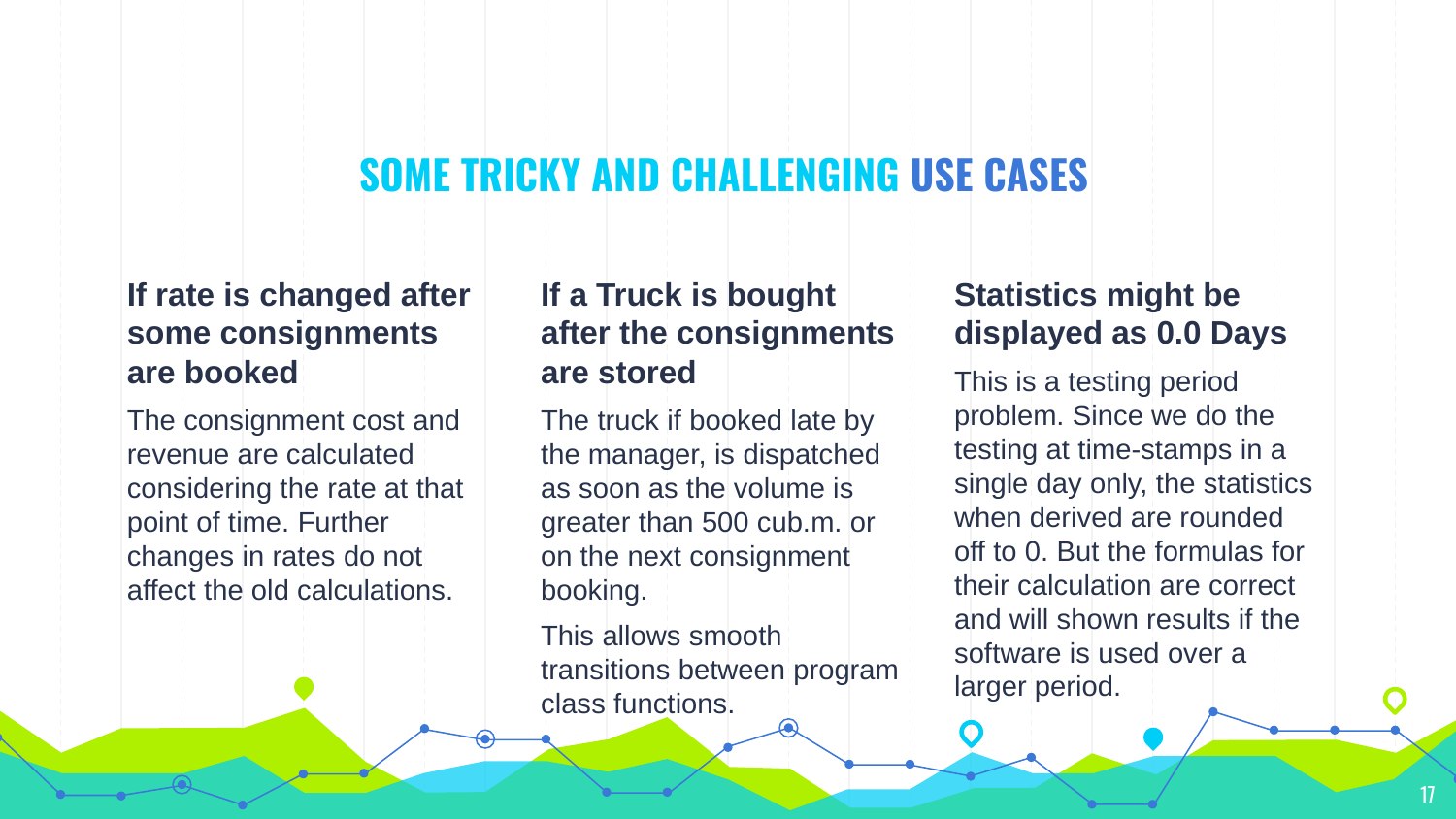

# SOME TRICKY AND CHALLENGING USE CASES
If rate is changed after some consignments are booked
The consignment cost and revenue are calculated considering the rate at that point of time. Further changes in rates do not affect the old calculations.
If a Truck is bought after the consignments are stored
The truck if booked late by the manager, is dispatched as soon as the volume is greater than 500 cub.m. or on the next consignment booking.
This allows smooth transitions between program class functions.

Statistics might be displayed as 0.0 Days
This is a testing period problem. Since we do the testing at time-stamps in a single day only, the statistics when derived are rounded off to 0. But the formulas for their calculation are correct and will shown results if the software is used over a larger period.
17